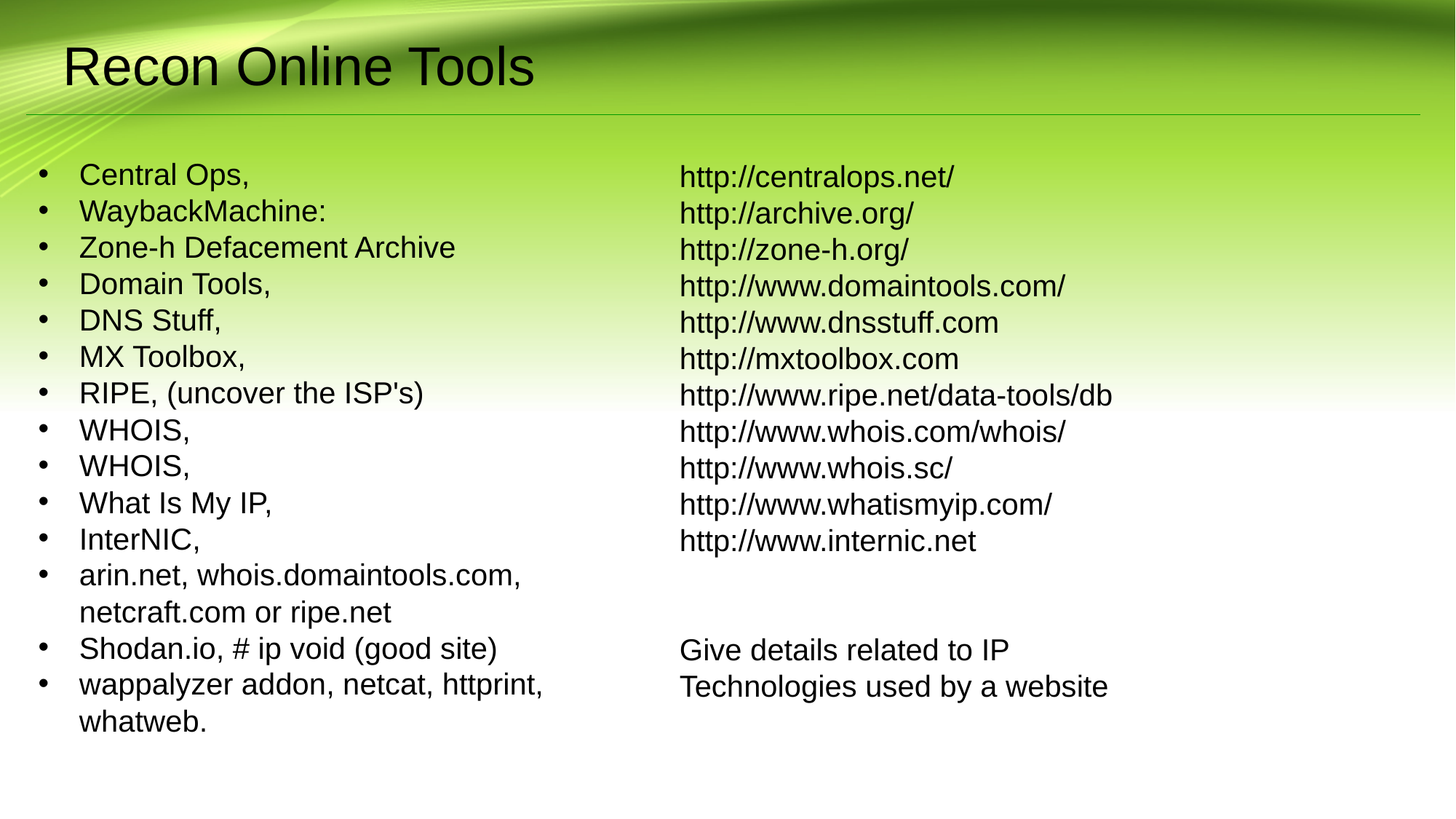

Recon Online Tools
Central Ops,
WaybackMachine:
Zone-h Defacement Archive
Domain Tools,
DNS Stuff,
MX Toolbox,
RIPE, (uncover the ISP's)
WHOIS,
WHOIS,
What Is My IP,
InterNIC,
arin.net, whois.domaintools.com, netcraft.com or ripe.net
Shodan.io, # ip void (good site)
wappalyzer addon, netcat, httprint, whatweb.
http://centralops.net/
http://archive.org/
http://zone-h.org/
http://www.domaintools.com/
http://www.dnsstuff.com
http://mxtoolbox.com
http://www.ripe.net/data-tools/db
http://www.whois.com/whois/
http://www.whois.sc/
http://www.whatismyip.com/
http://www.internic.net

Give details related to IP
Technologies used by a website